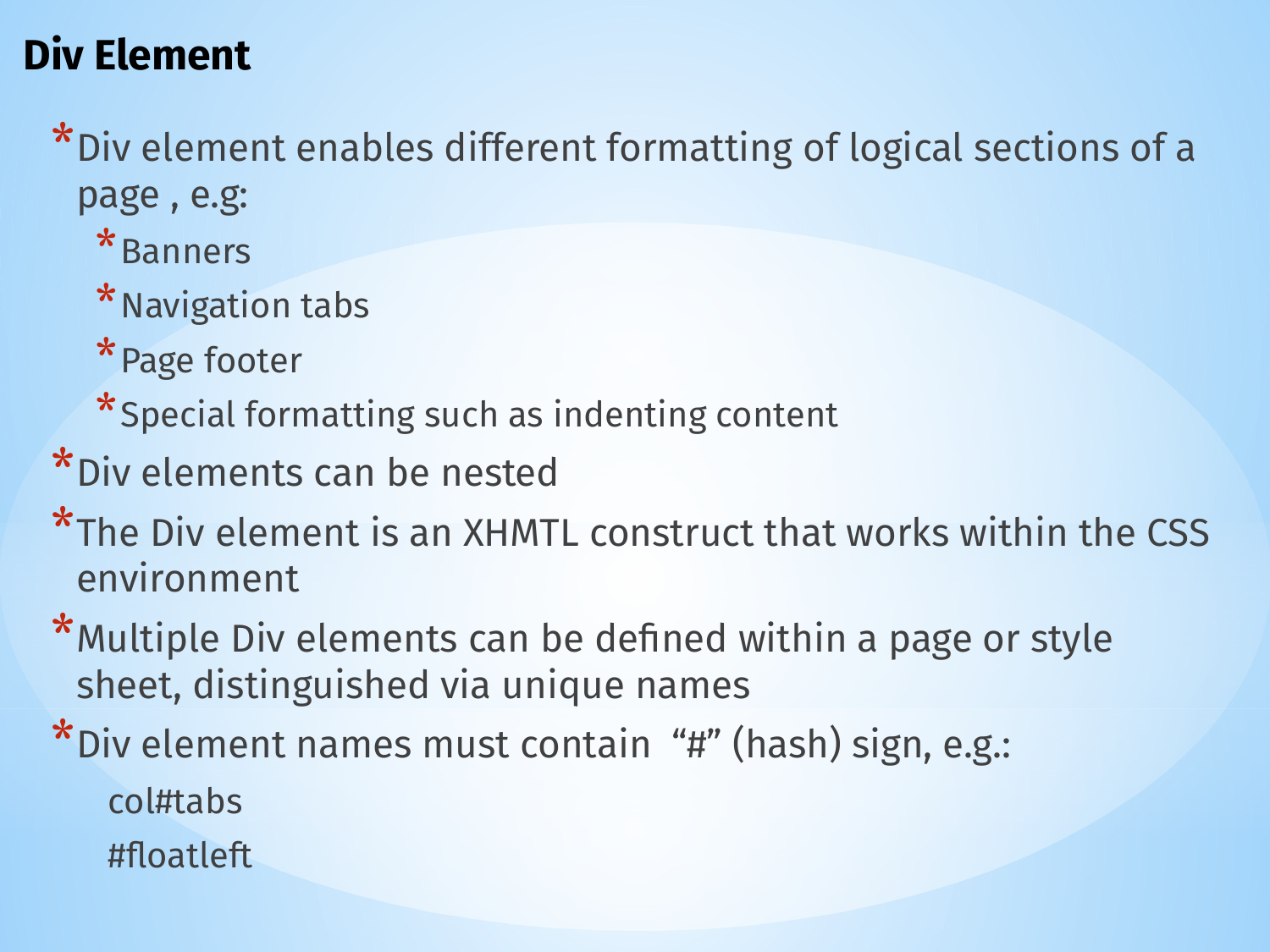

# Div Element
Div element enables different formatting of logical sections of a page , e.g:
Banners
Navigation tabs
Page footer
Special formatting such as indenting content
Div elements can be nested
The Div element is an XHMTL construct that works within the CSS environment
Multiple Div elements can be defined within a page or style sheet, distinguished via unique names
Div element names must contain  “#” (hash) sign, e.g.:
col#tabs
#floatleft